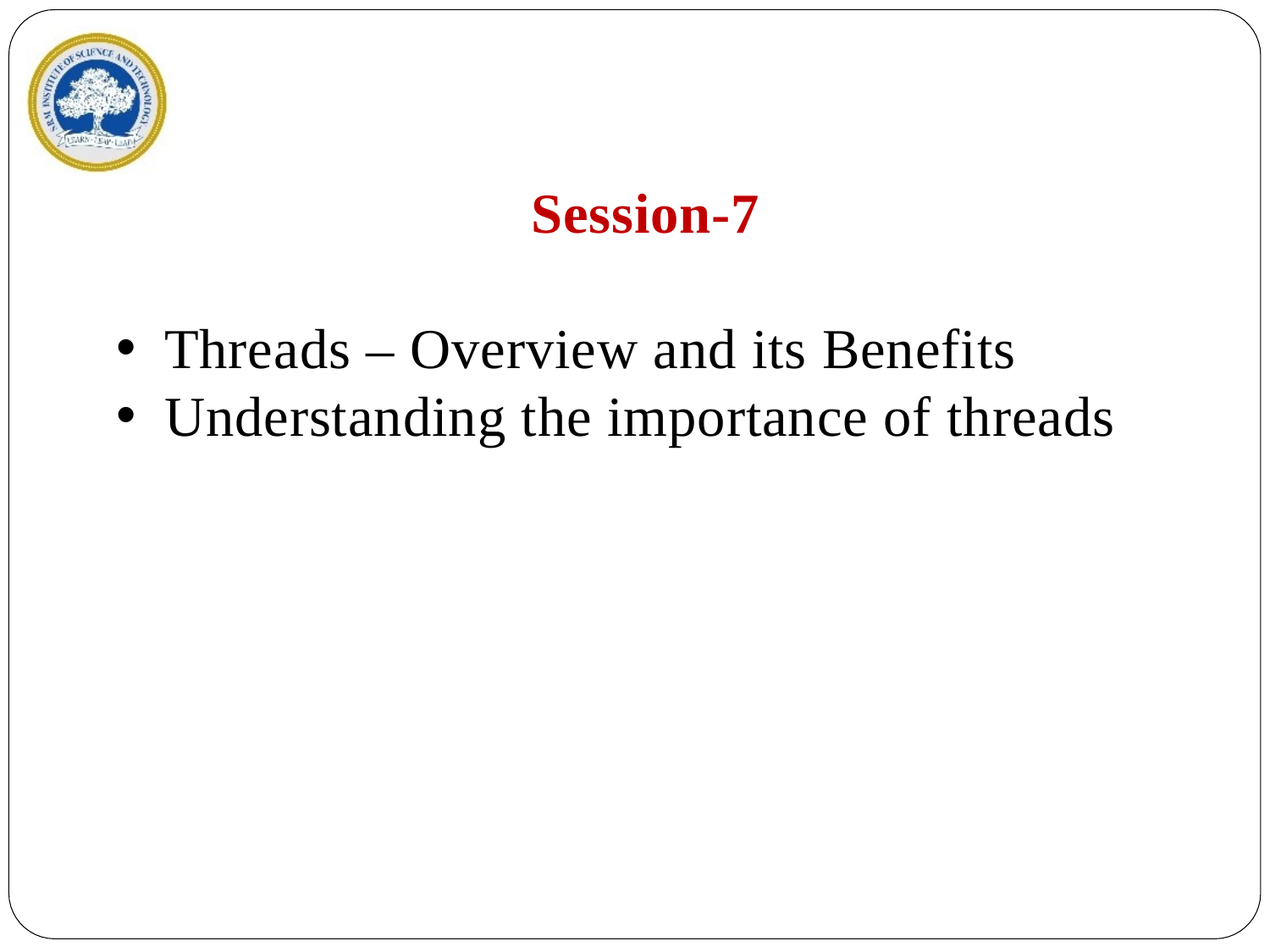

Session-7

Threads – Overview and its Benefits
Understanding the importance of threads